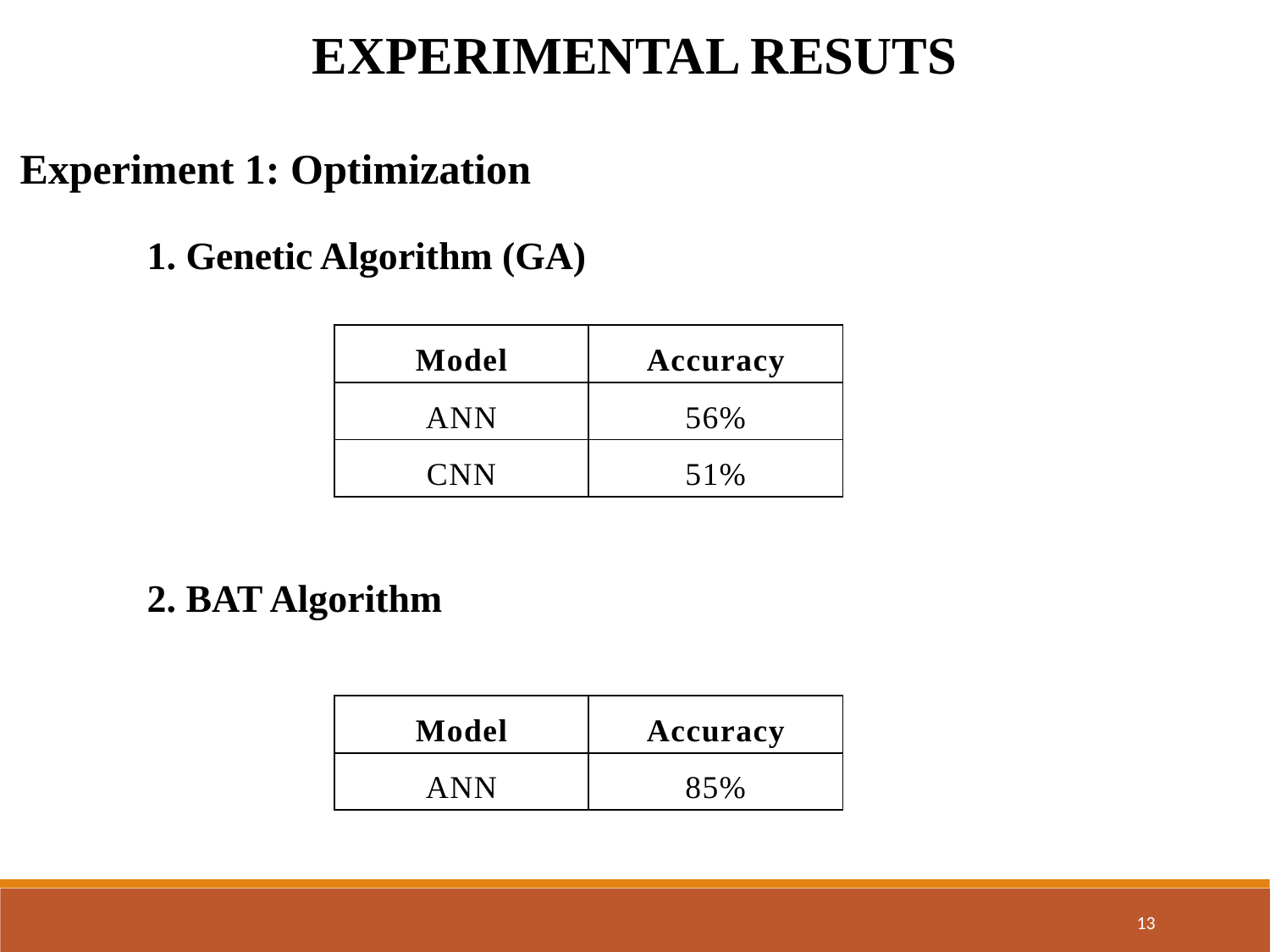

EXPERIMENTAL RESUTS
Experiment 1: Optimization

	1. Genetic Algorithm (GA)
| Model | Accuracy |
| --- | --- |
| ANN | 56% |
| CNN | 51% |
	2. BAT Algorithm
| Model | Accuracy |
| --- | --- |
| ANN | 85% |
13